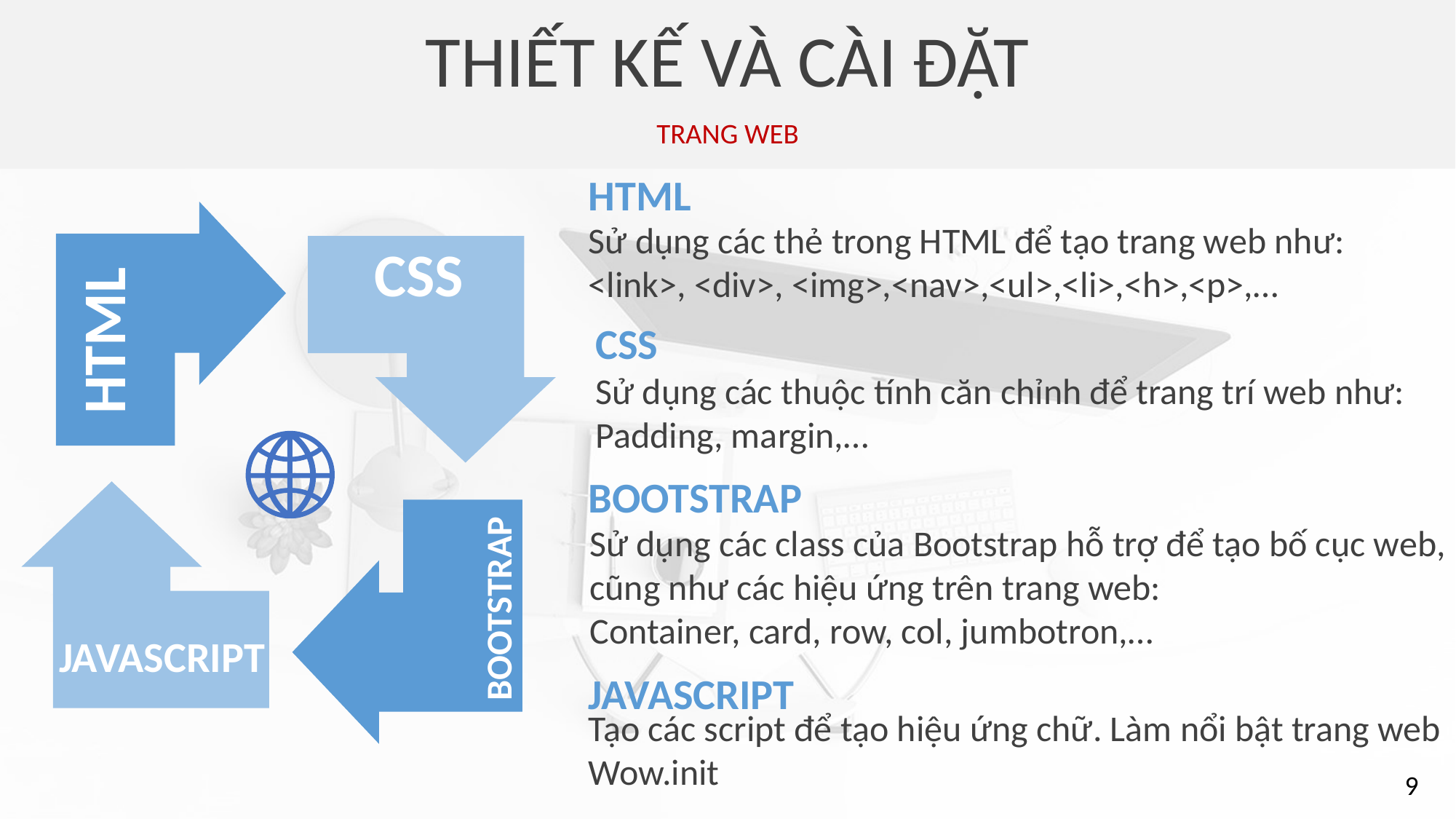

THIẾT KẾ VÀ CÀI ĐẶT
TRANG WEB
HTML
Sử dụng các thẻ trong HTML để tạo trang web như:
<link>, <div>, <img>,<nav>,<ul>,<li>,<h>,<p>,…

CSS
HTML
CSS
Sử dụng các thuộc tính căn chỉnh để trang trí web như:
Padding, margin,…

BOOTSTRAP
Sử dụng các class của Bootstrap hỗ trợ để tạo bố cục web, cũng như các hiệu ứng trên trang web:
Container, card, row, col, jumbotron,…

BOOTSTRAP
JAVASCRIPT
JAVASCRIPT
Tạo các script để tạo hiệu ứng chữ. Làm nổi bật trang web
Wow.init
9